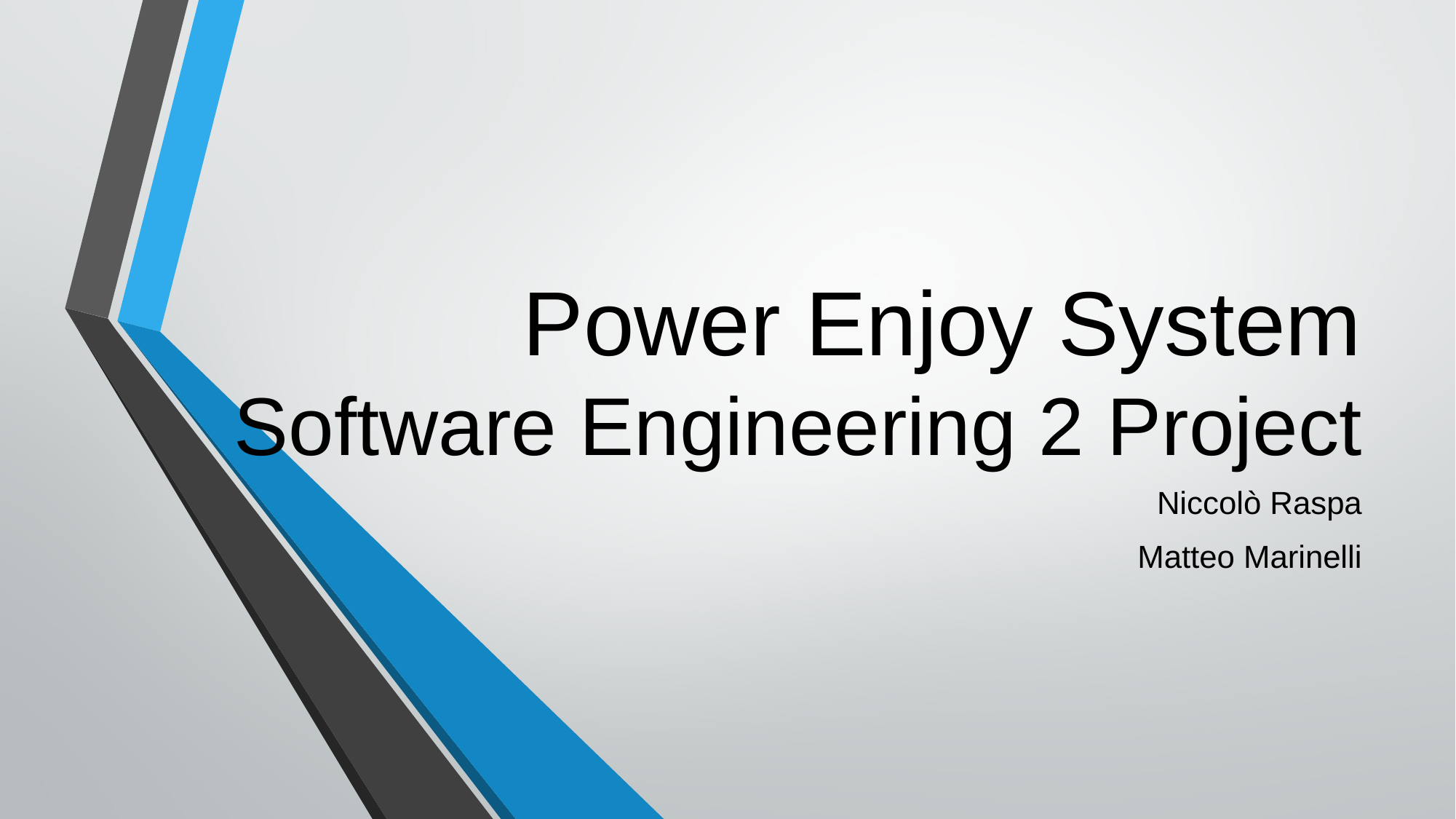

# Power Enjoy System Software Engineering 2 Project
Niccolò Raspa
Matteo Marinelli